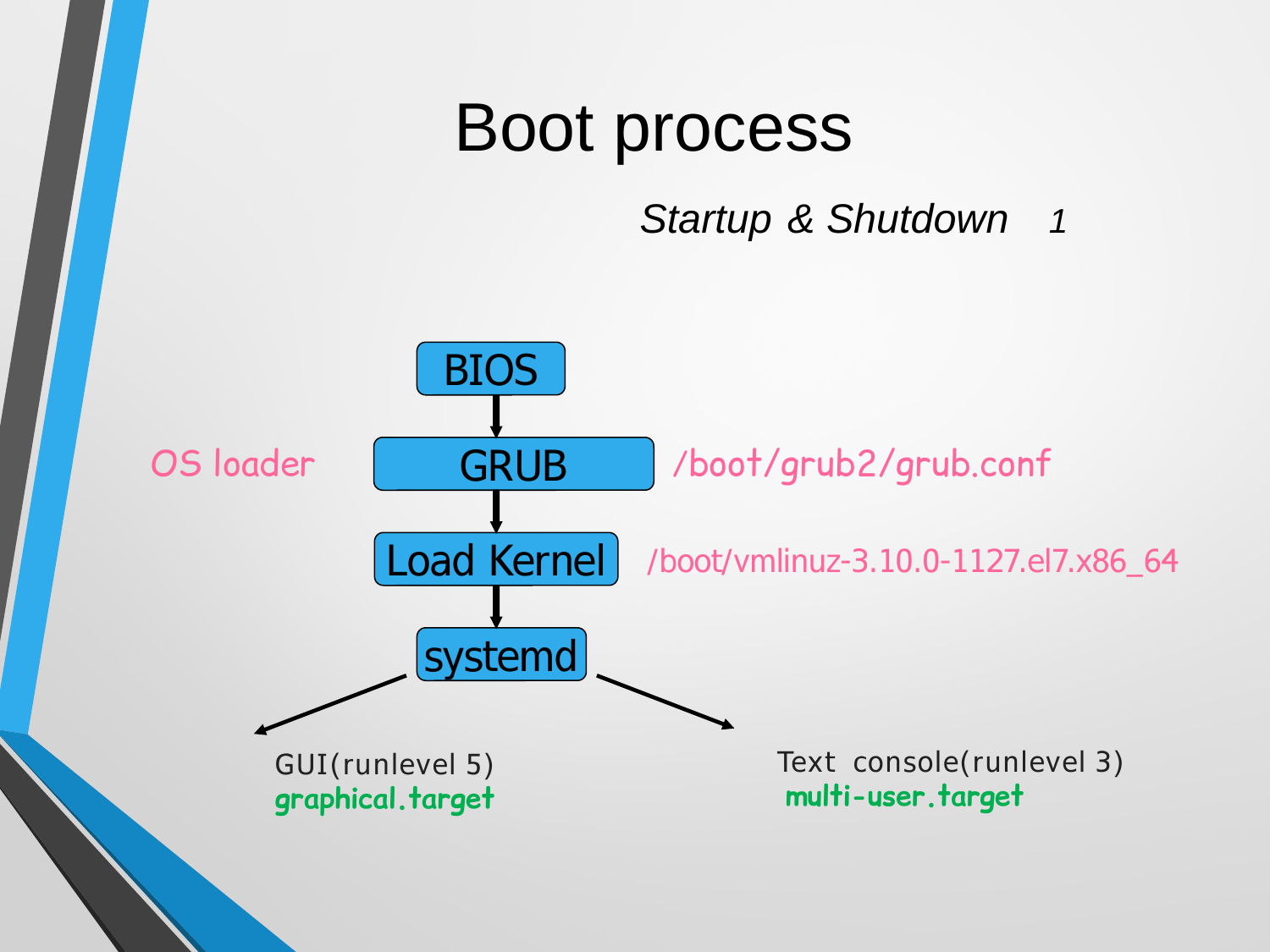

# Boot process Startup & Shutdown   1
BIOS

/boot/grub2/grub.conf
OS loader
GRUB

Load Kernel
/boot/vmlinuz-3.10.0-1127.el7.x86_64

systemd

Text  console(runlevel 3)
 multi-user.target

GUI(runlevel 5)
graphical.target